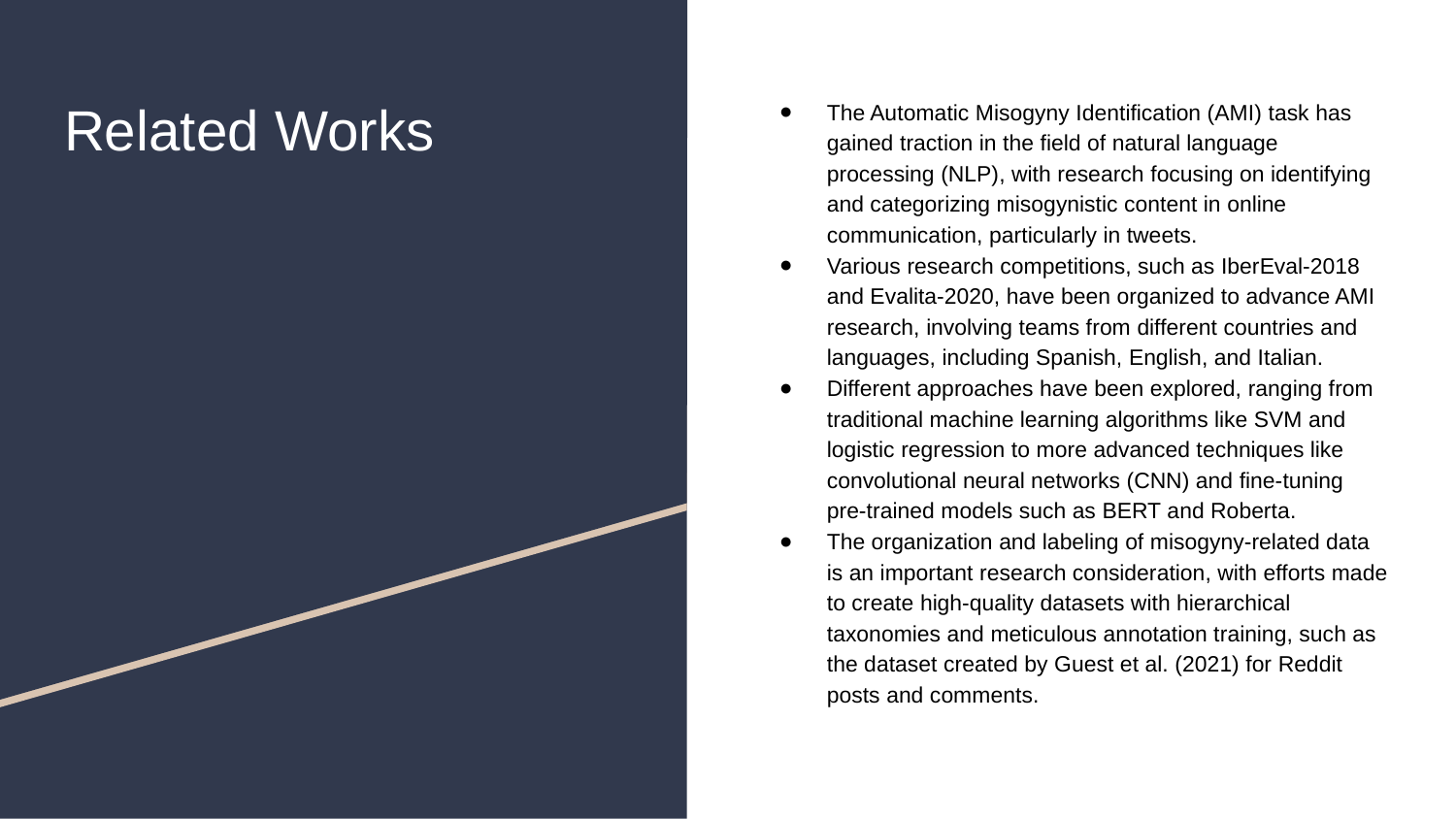

# Related Works
The Automatic Misogyny Identification (AMI) task has gained traction in the field of natural language processing (NLP), with research focusing on identifying and categorizing misogynistic content in online communication, particularly in tweets.
Various research competitions, such as IberEval-2018 and Evalita-2020, have been organized to advance AMI research, involving teams from different countries and languages, including Spanish, English, and Italian.
Different approaches have been explored, ranging from traditional machine learning algorithms like SVM and logistic regression to more advanced techniques like convolutional neural networks (CNN) and fine-tuning pre-trained models such as BERT and Roberta.
The organization and labeling of misogyny-related data is an important research consideration, with efforts made to create high-quality datasets with hierarchical taxonomies and meticulous annotation training, such as the dataset created by Guest et al. (2021) for Reddit posts and comments.